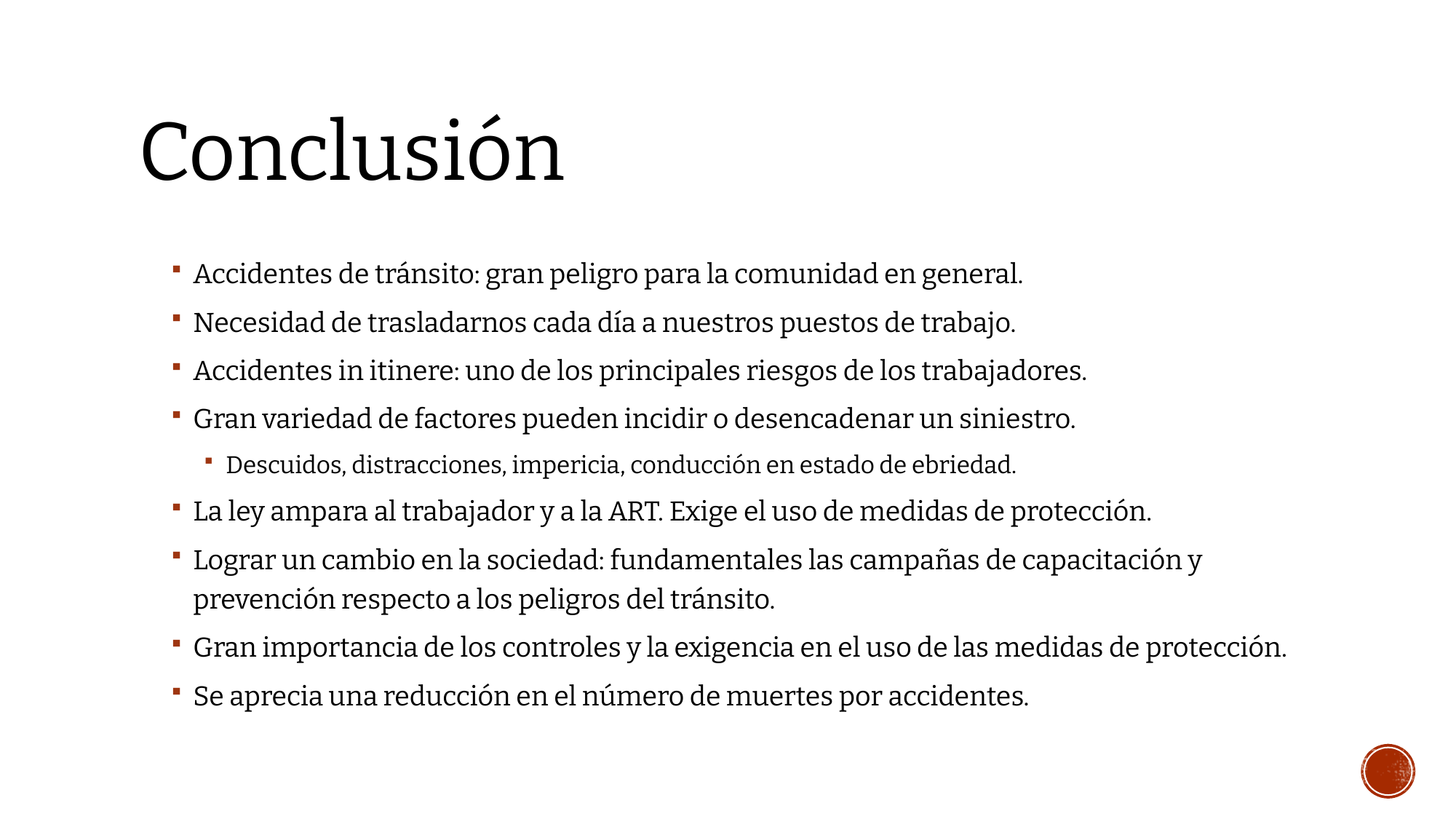

# Conclusión
Accidentes de tránsito: gran peligro para la comunidad en general.
Necesidad de trasladarnos cada día a nuestros puestos de trabajo.
Accidentes in itinere: uno de los principales riesgos de los trabajadores.
Gran variedad de factores pueden incidir o desencadenar un siniestro.
Descuidos, distracciones, impericia, conducción en estado de ebriedad.
La ley ampara al trabajador y a la ART. Exige el uso de medidas de protección.
Lograr un cambio en la sociedad: fundamentales las campañas de capacitación y prevención respecto a los peligros del tránsito.
Gran importancia de los controles y la exigencia en el uso de las medidas de protección.
Se aprecia una reducción en el número de muertes por accidentes.